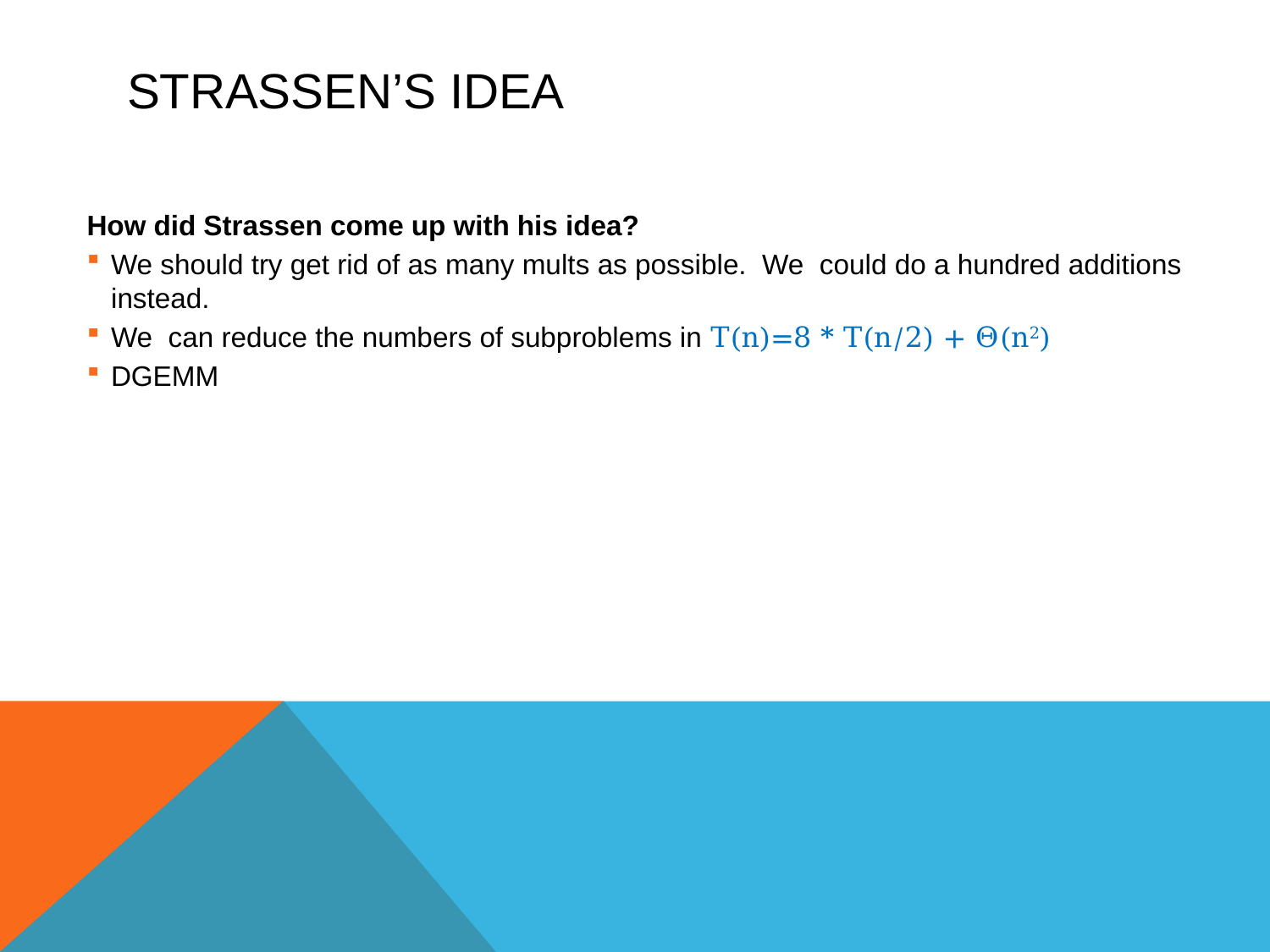

# Strassen’s Idea
How did Strassen come up with his idea?
We should try get rid of as many mults as possible.  We  could do a hundred additions instead.
We  can reduce the numbers of subproblems in T(n)=8 * T(n/2) + Θ(n2)
DGEMM